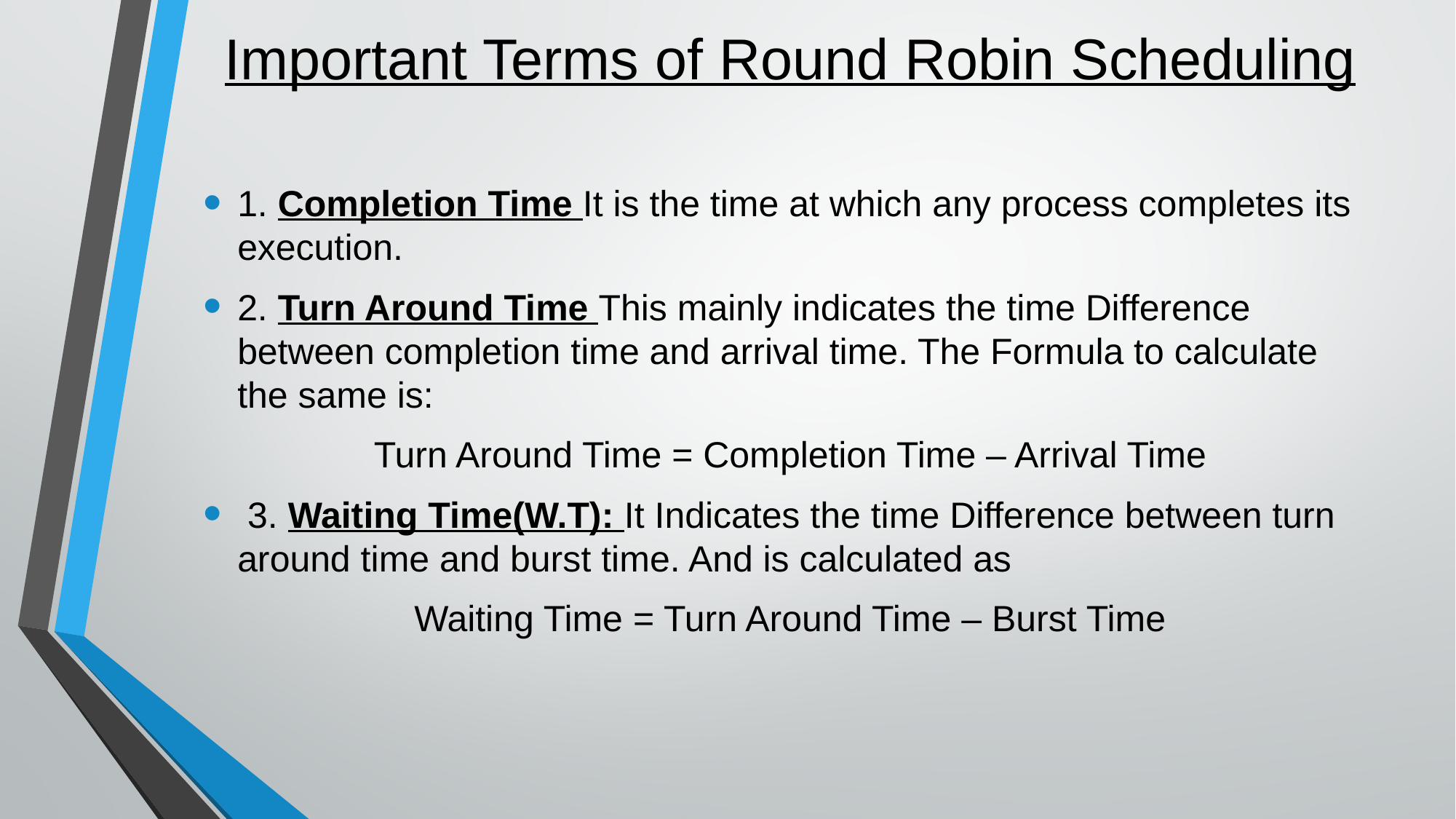

# Important Terms of Round Robin Scheduling
1. Completion Time It is the time at which any process completes its execution.
2. Turn Around Time This mainly indicates the time Difference between completion time and arrival time. The Formula to calculate the same is:
Turn Around Time = Completion Time – Arrival Time
 3. Waiting Time(W.T): It Indicates the time Difference between turn around time and burst time. And is calculated as
Waiting Time = Turn Around Time – Burst Time